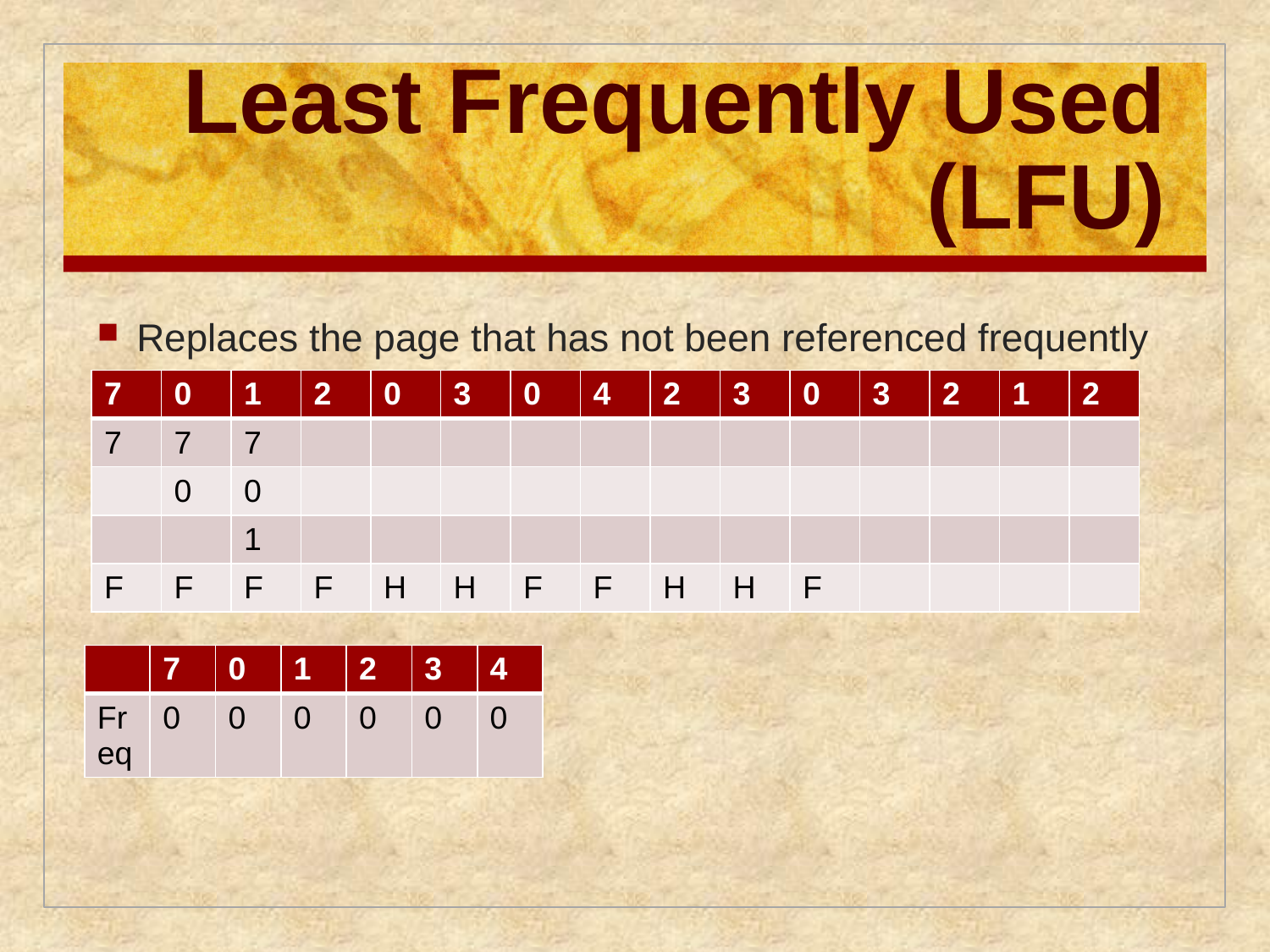

# Least Frequently Used (LFU)
Replaces the page that has not been referenced frequently
| 7 | 0 | 1 | 2 | 0 | 3 | 0 | 4 | 2 | 3 | 0 | 3 | 2 | 1 | 2 |
| --- | --- | --- | --- | --- | --- | --- | --- | --- | --- | --- | --- | --- | --- | --- |
| 7 | 7 | 7 |  |  |  |  |  |  |  |  |  |  |  |  |
|  | 0 | 0 |  |  |  |  |  |  |  |  |  |  |  |  |
|  |  | 1 |  |  |  |  |  |  |  |  |  |  |  |  |
| F | F | F | F | H | H | F | F | H | H | F |  |  |  |  |
|  | 7 | 0 | 1 | 2 | 3 | 4 |
| --- | --- | --- | --- | --- | --- | --- |
| Freq | 0 | 0 | 0 | 0 | 0 | 0 |